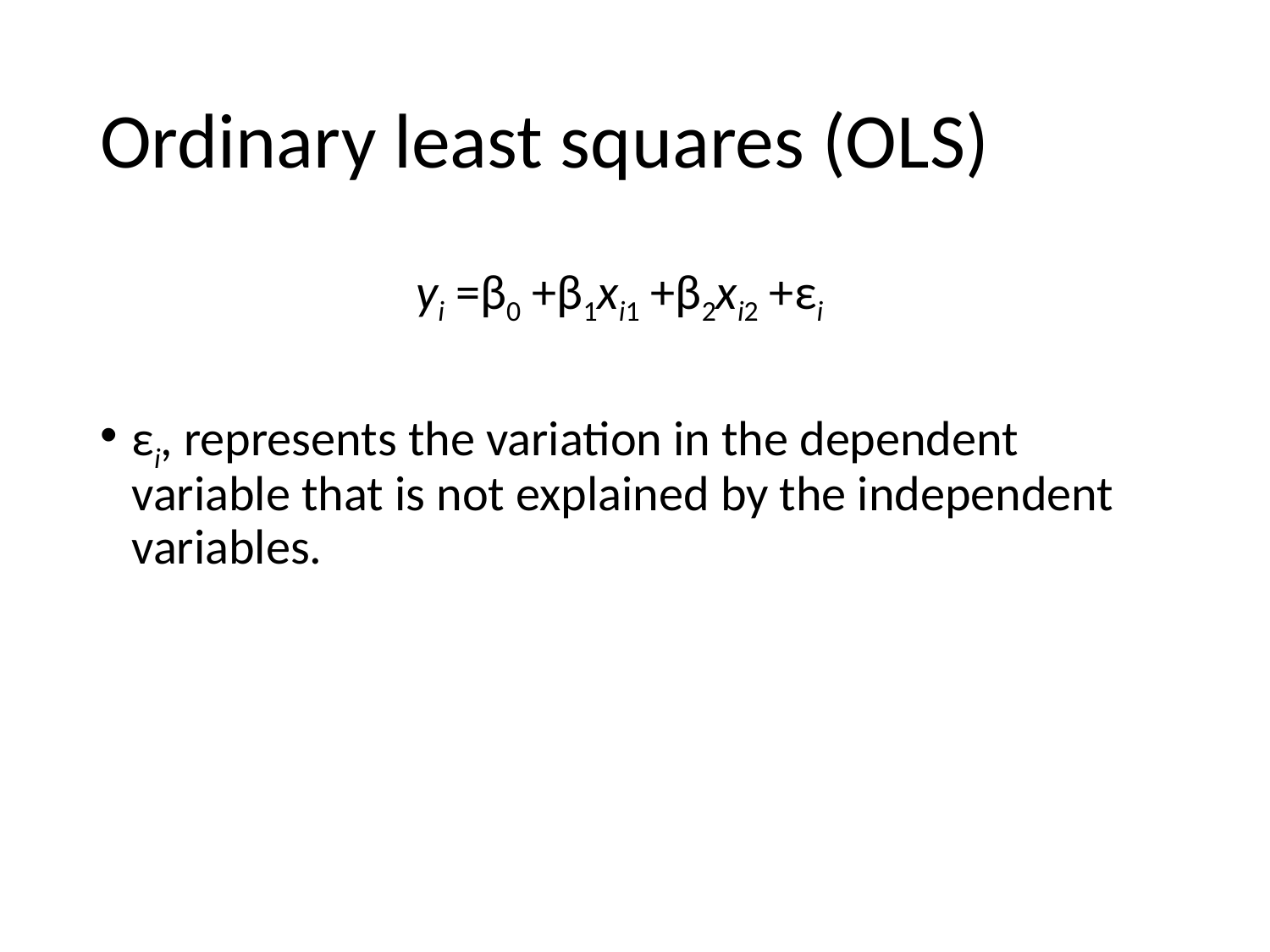

# Ordinary least squares (OLS)

εi, represents the variation in the dependent variable that is not explained by the independent variables.

yi =β0 +β1xi1 +β2xi2 +εi